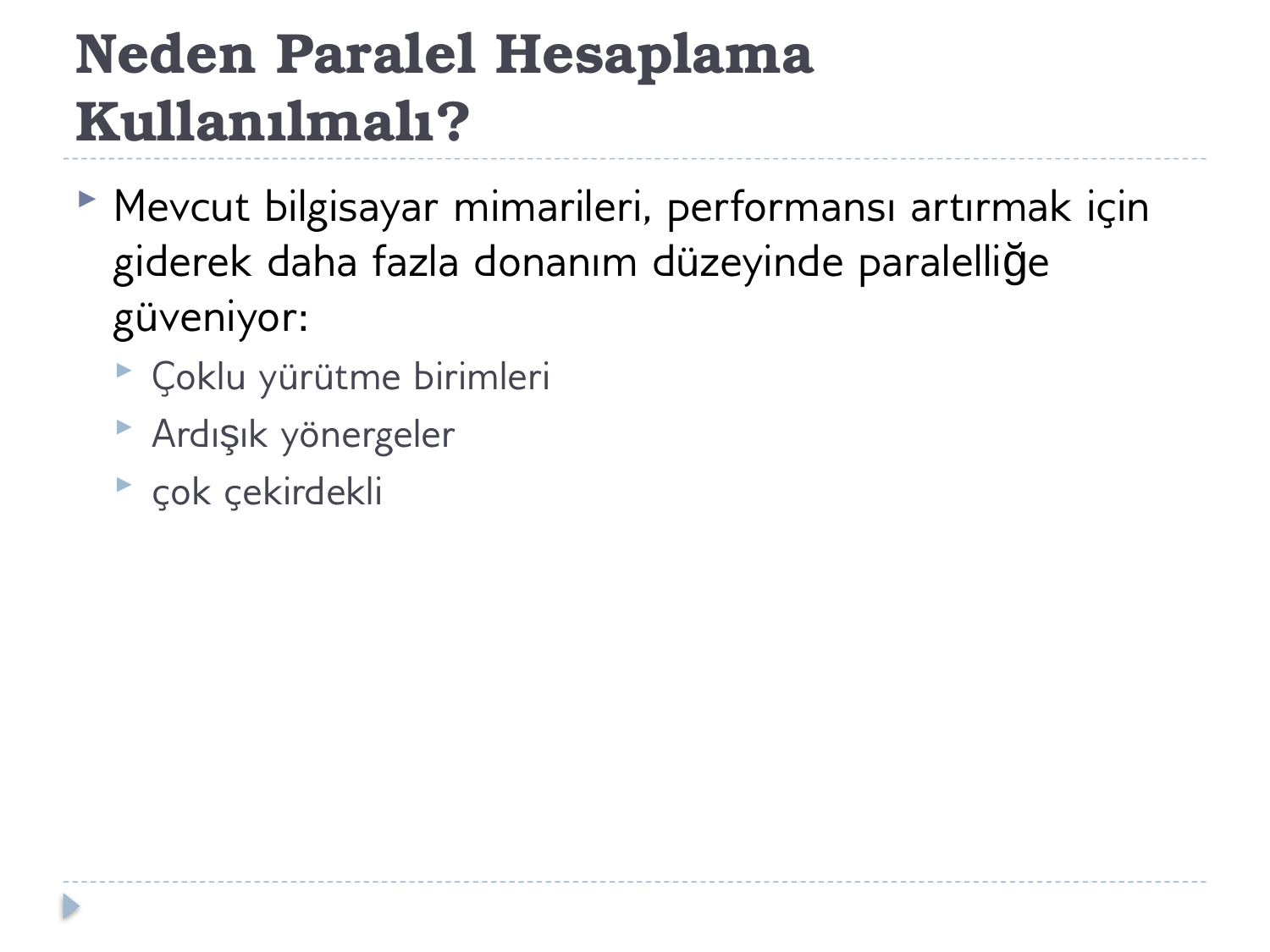

# Neden Paralel Hesaplama Kullanılmalı?
Mevcut bilgisayar mimarileri, performansı artırmak için giderek daha fazla donanım düzeyinde paralelliğe güveniyor:
Çoklu yürütme birimleri
Ardışık yönergeler
çok çekirdekli